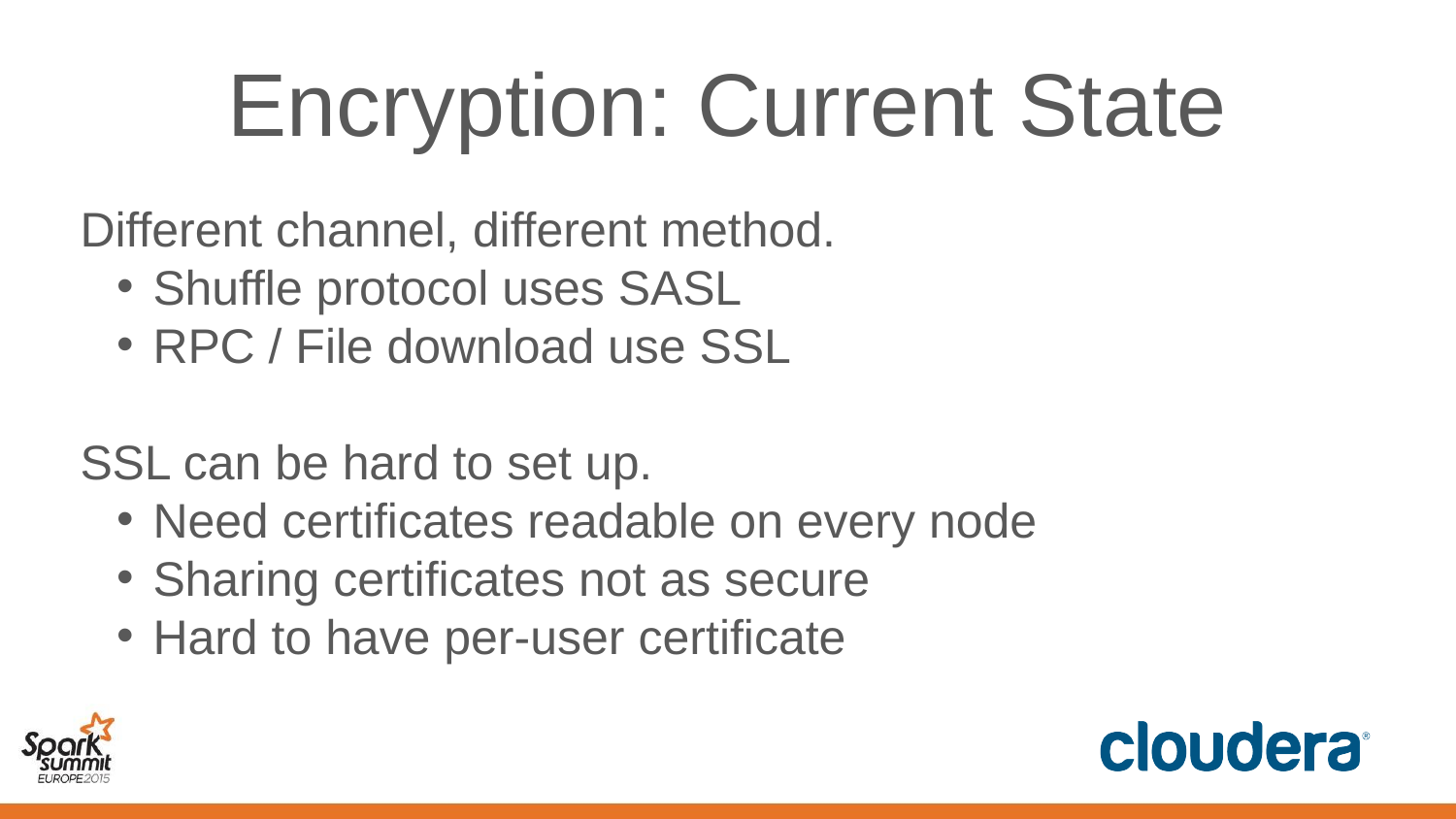

# Encryption: Current State
Different channel, different method.
Shuffle protocol uses SASL
RPC / File download use SSL

SSL can be hard to set up.
Need certificates readable on every node
Sharing certificates not as secure
Hard to have per-user certificate